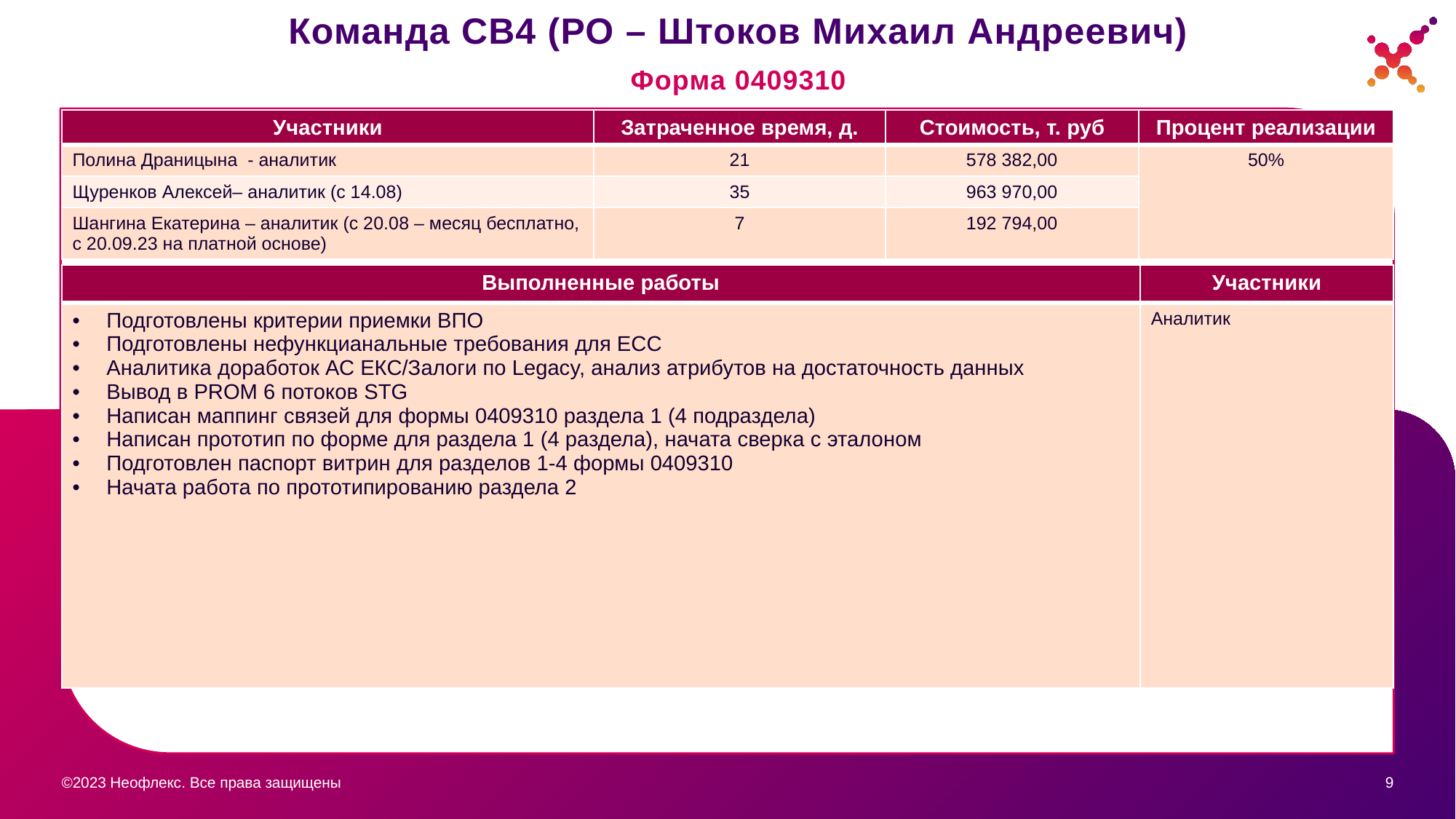

Команда СВ4 (РО – Штоков Михаил Андреевич)
Форма 0409310
| Участники | Затраченное время, д. | Стоимость, т. руб | Процент реализации |
| --- | --- | --- | --- |
| Полина Драницына - аналитик | 21 | 578 382,00 | 50% |
| Щуренков Алексей– аналитик (с 14.08) | 35 | 963 970,00 |  |
| Шангина Екатерина – аналитик (с 20.08 – месяц бесплатно, с 20.09.23 на платной основе) | 7 | 192 794,00 |  |
| Выполненные работы | Участники |
| --- | --- |
| Подготовлены критерии приемки ВПО Подготовлены нефункцианальные требования для ЕСС Аналитика доработок АС ЕКС/Залоги по Legacy, анализ атрибутов на достаточность данных Вывод в PROM 6 потоков STG Написан маппинг связей для формы 0409310 раздела 1 (4 подраздела) Написан прототип по форме для раздела 1 (4 раздела), начата сверка с эталоном Подготовлен паспорт витрин для разделов 1-4 формы 0409310 Начата работа по прототипированию раздела 2 | Аналитик |
©2023 Неофлекс. Все права защищены
9